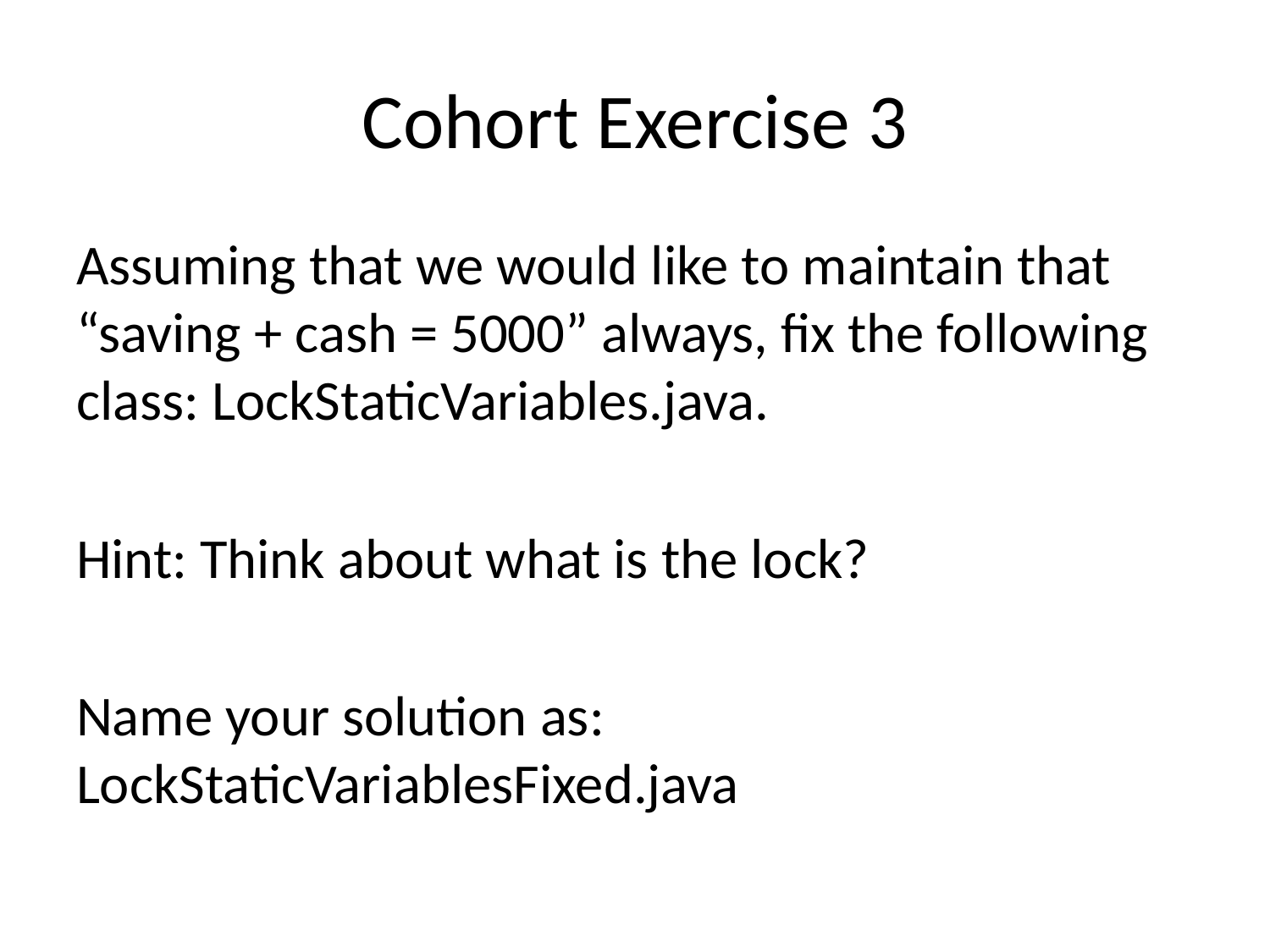

# Cohort Exercise 3
Assuming that we would like to maintain that  “saving + cash = 5000” always, fix the following class: LockStaticVariables.java.

Hint: Think about what is the lock?

Name your solution as: LockStaticVariablesFixed.java